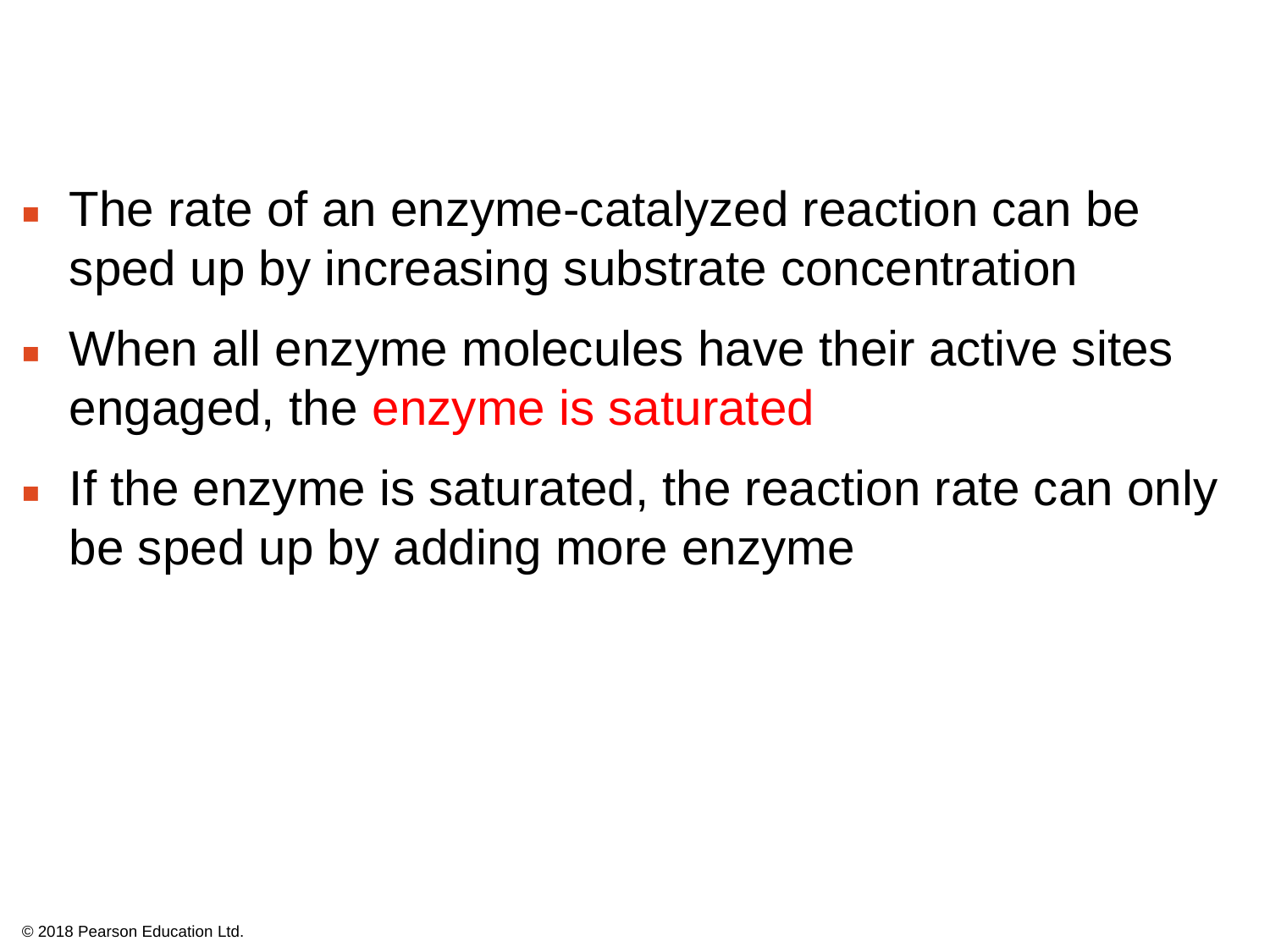

The rate of an enzyme-catalyzed reaction can be sped up by increasing substrate concentration
When all enzyme molecules have their active sites engaged, the enzyme is saturated
If the enzyme is saturated, the reaction rate can only be sped up by adding more enzyme

© 2018 Pearson Education Ltd.